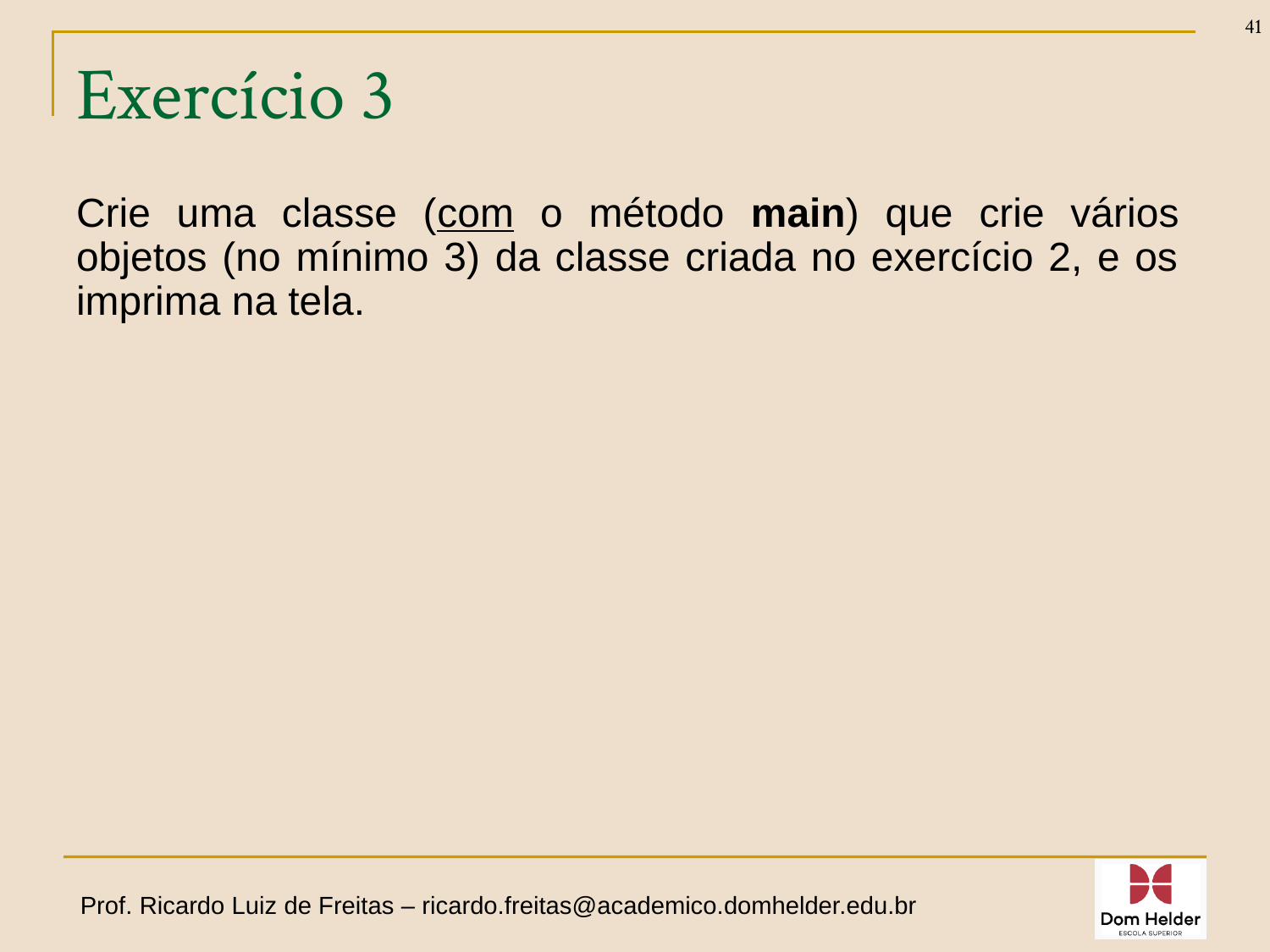

41
# Exercício 3
Crie uma classe (com o método main) que crie vários objetos (no mínimo 3) da classe criada no exercício 2, e os imprima na tela.